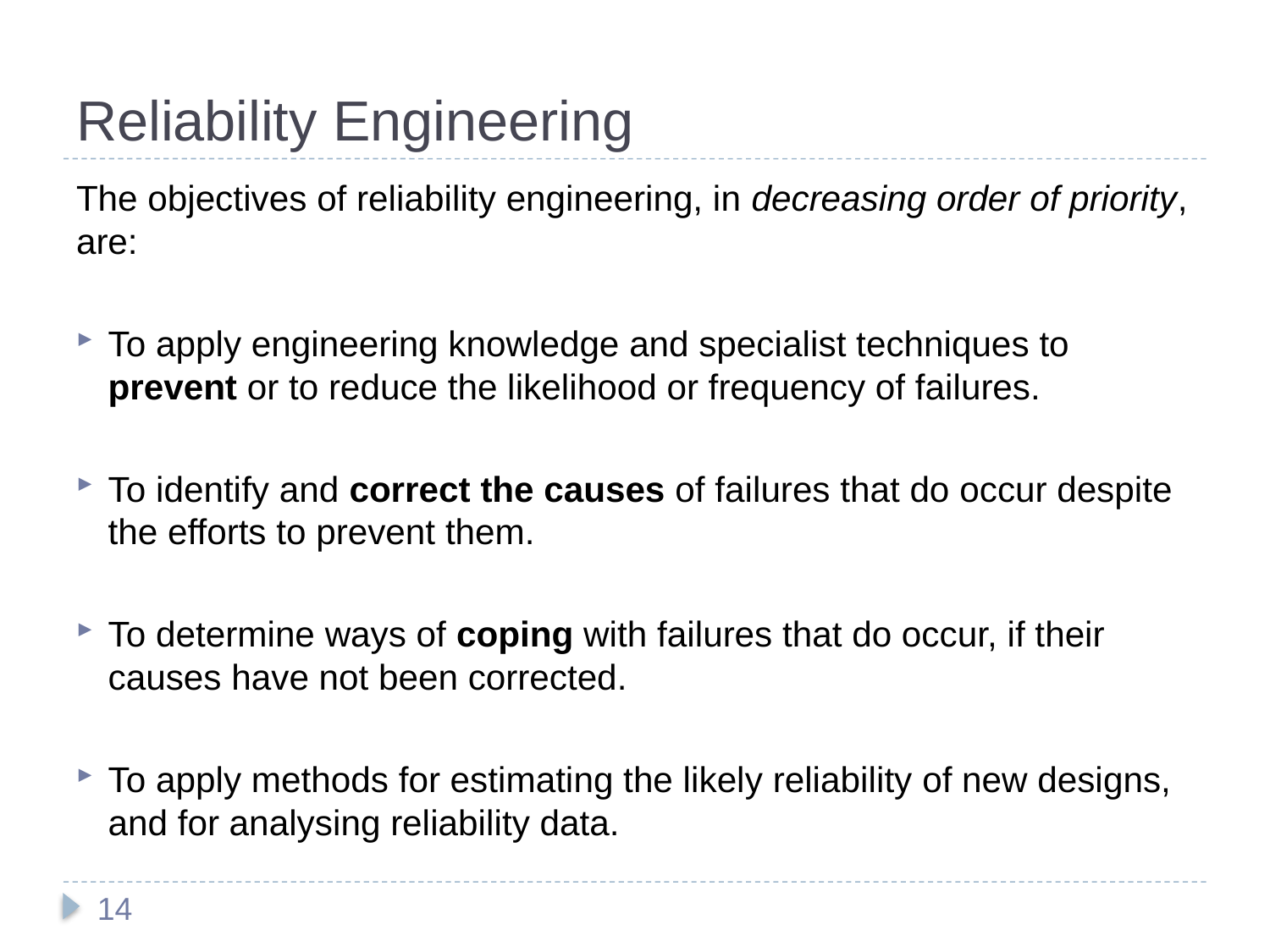

# Reliability Engineering
The objectives of reliability engineering, in decreasing order of priority, are:

To apply engineering knowledge and specialist techniques to prevent or to reduce the likelihood or frequency of failures.

To identify and correct the causes of failures that do occur despite the efforts to prevent them.

To determine ways of coping with failures that do occur, if their causes have not been corrected.

To apply methods for estimating the likely reliability of new designs, and for analysing reliability data.

14